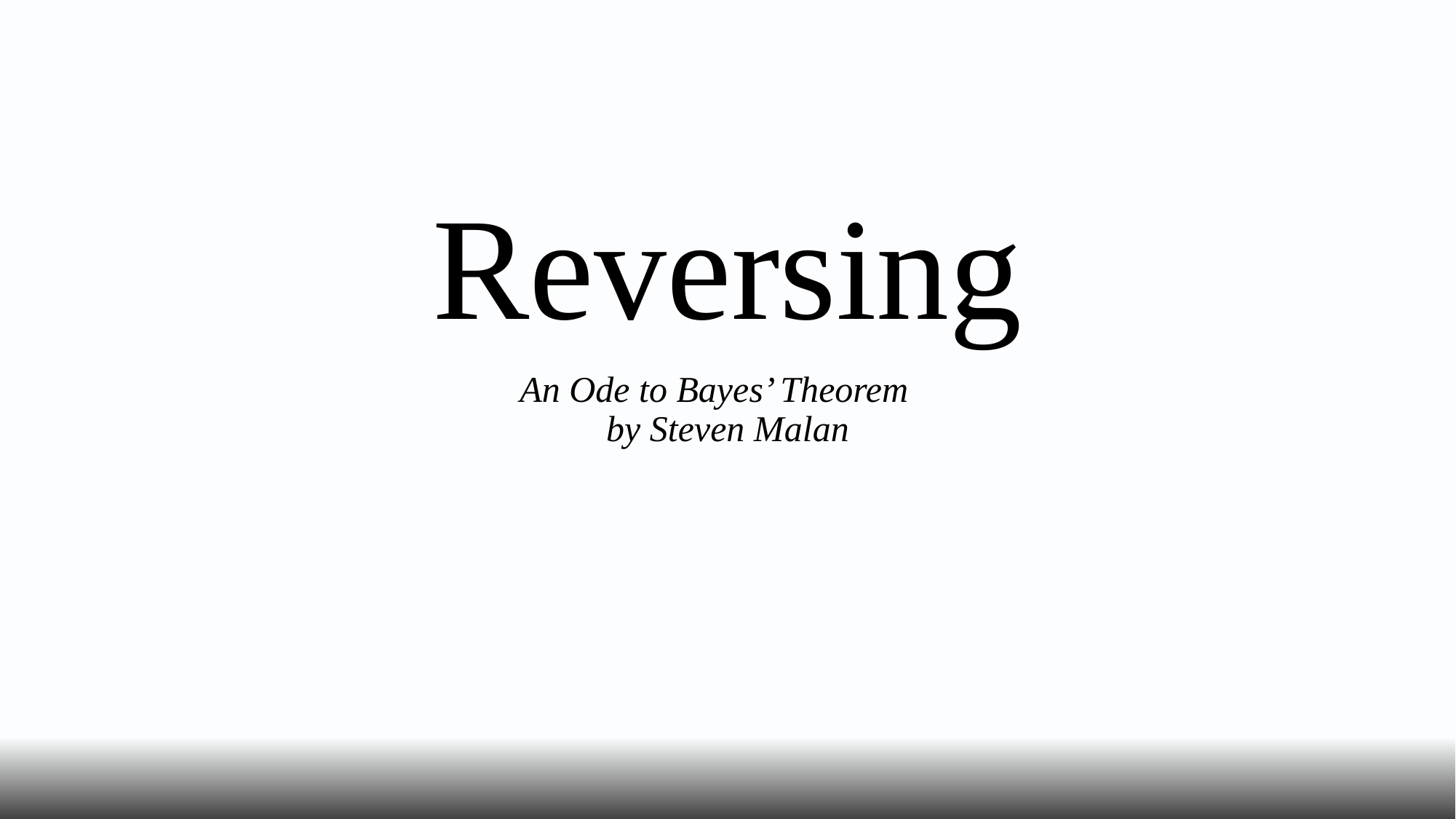

Reversing

An Ode to Bayes’ Theorem
by Steven Malan